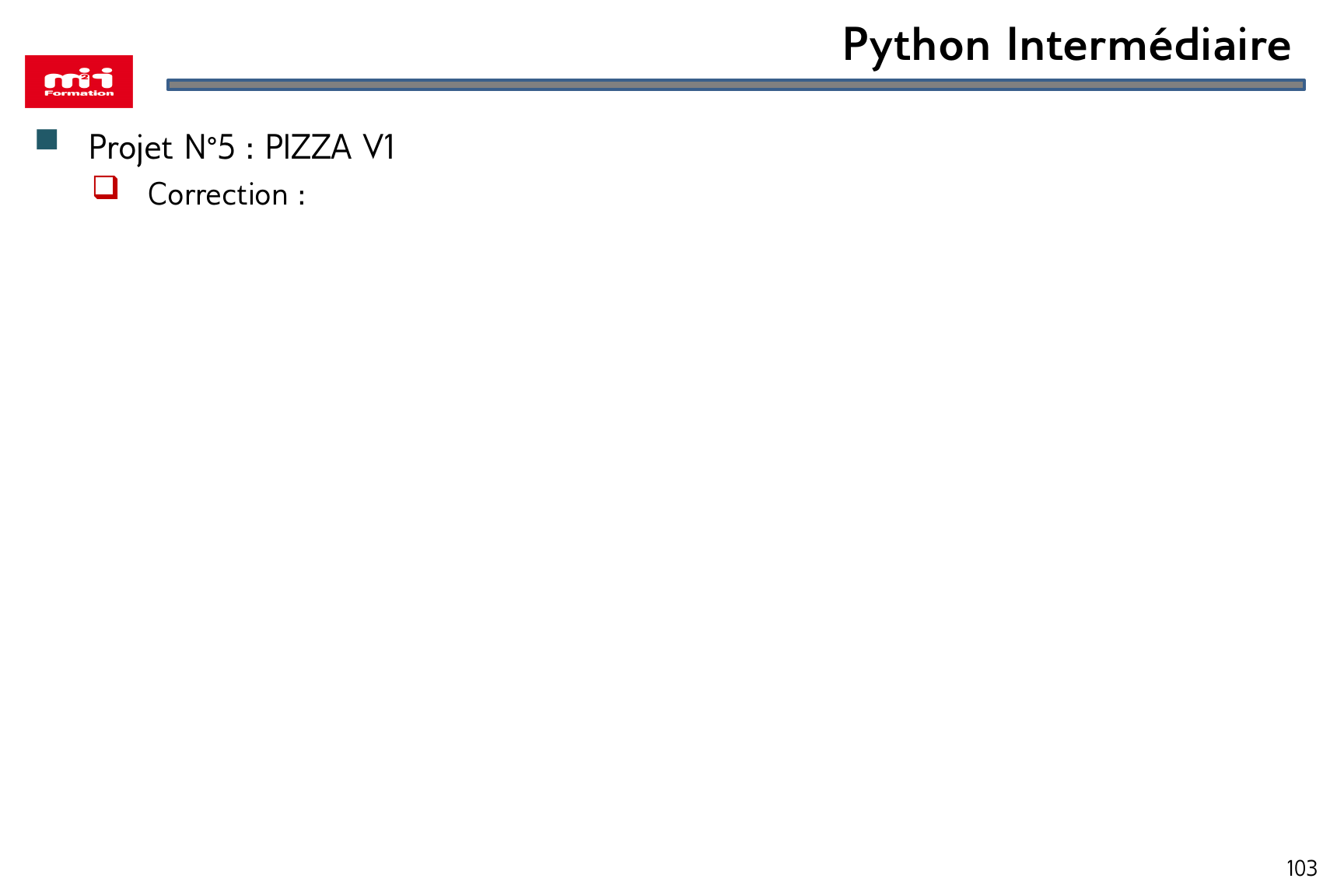

# Python Intermédiaire
Projet N°5 : PIZZA V1
Correction :
103